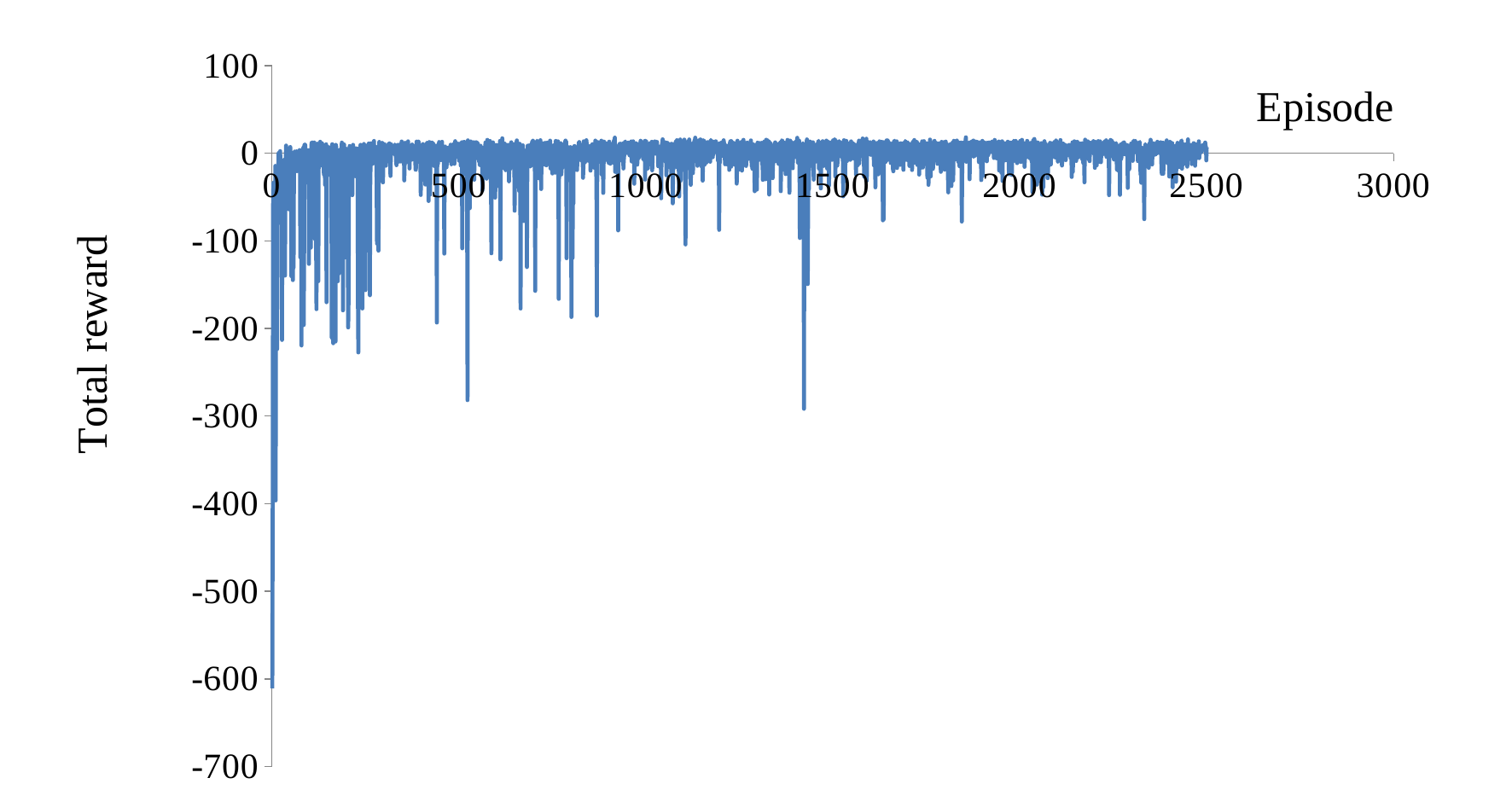

### Chart

| Category | total reward |
|---|---|